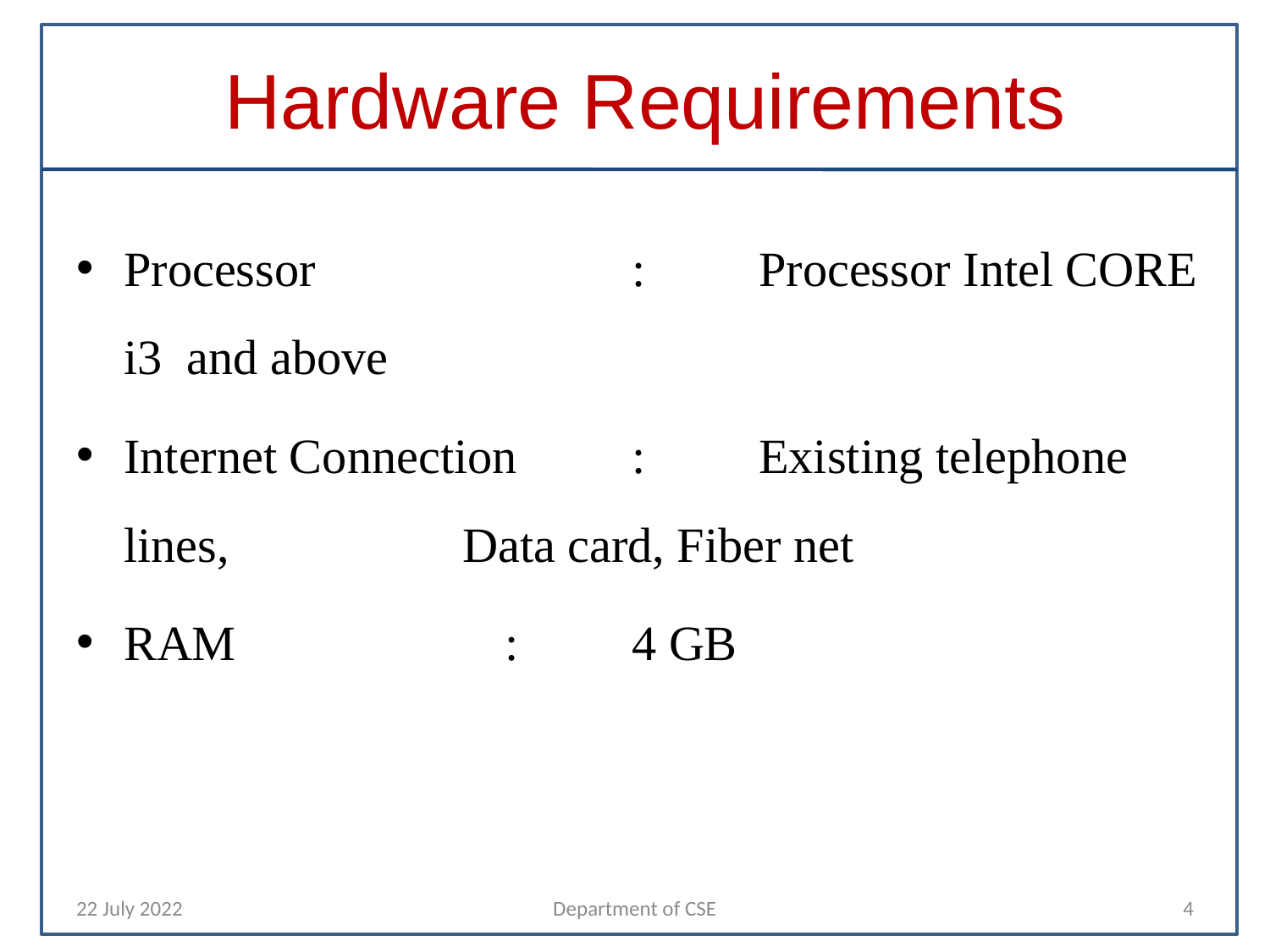

Hardware Requirements
Processor			:	Processor Intel CORE i3  and above
Internet Connection	:   	Existing telephone lines,                   Data card, Fiber net
RAM			:	4 GB

22 July 2022
Department of CSE
4